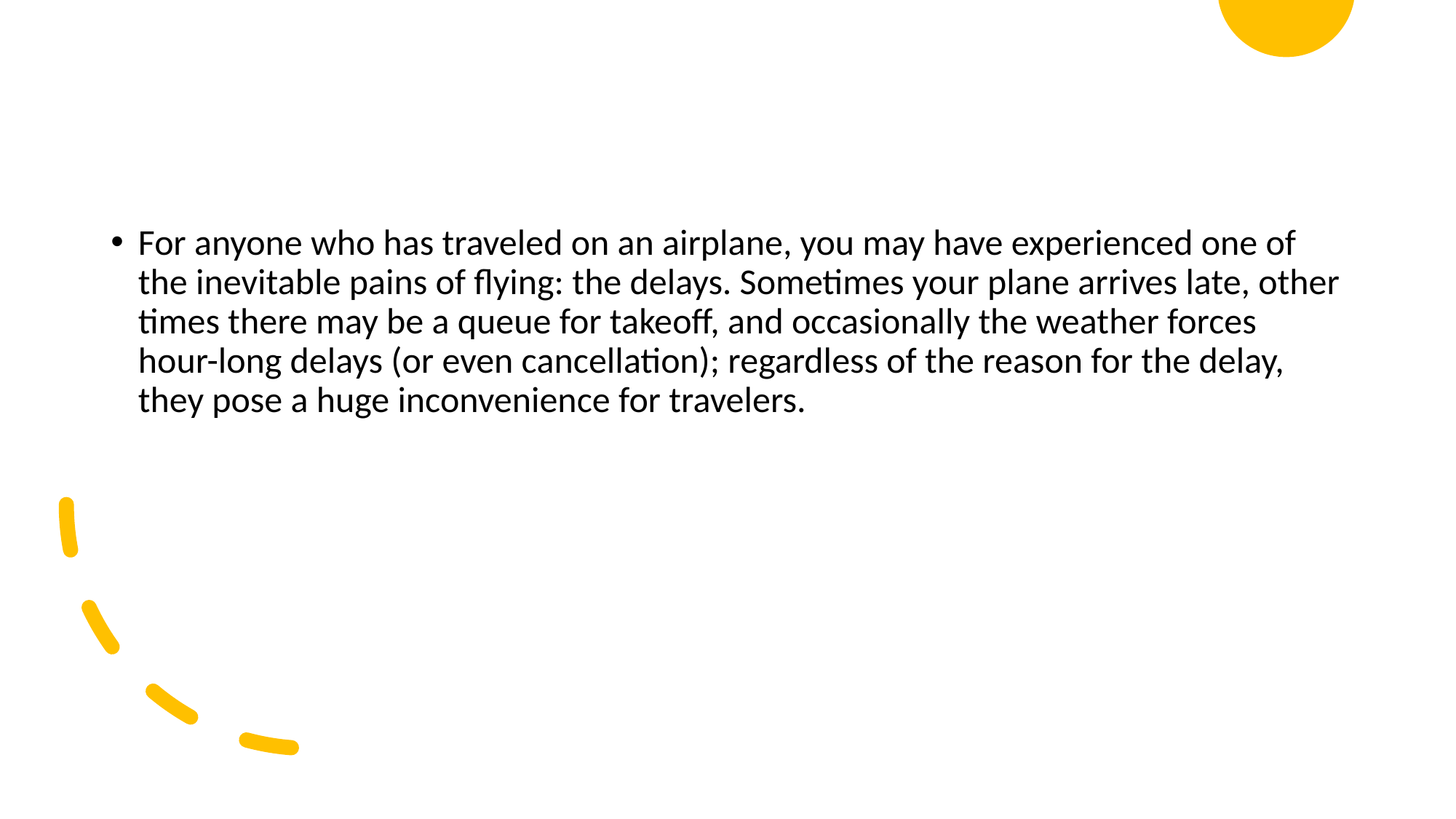

For anyone who has traveled on an airplane, you may have experienced one of the inevitable pains of flying: the delays. Sometimes your plane arrives late, other times there may be a queue for takeoff, and occasionally the weather forces hour-long delays (or even cancellation); regardless of the reason for the delay, they pose a huge inconvenience for travelers.